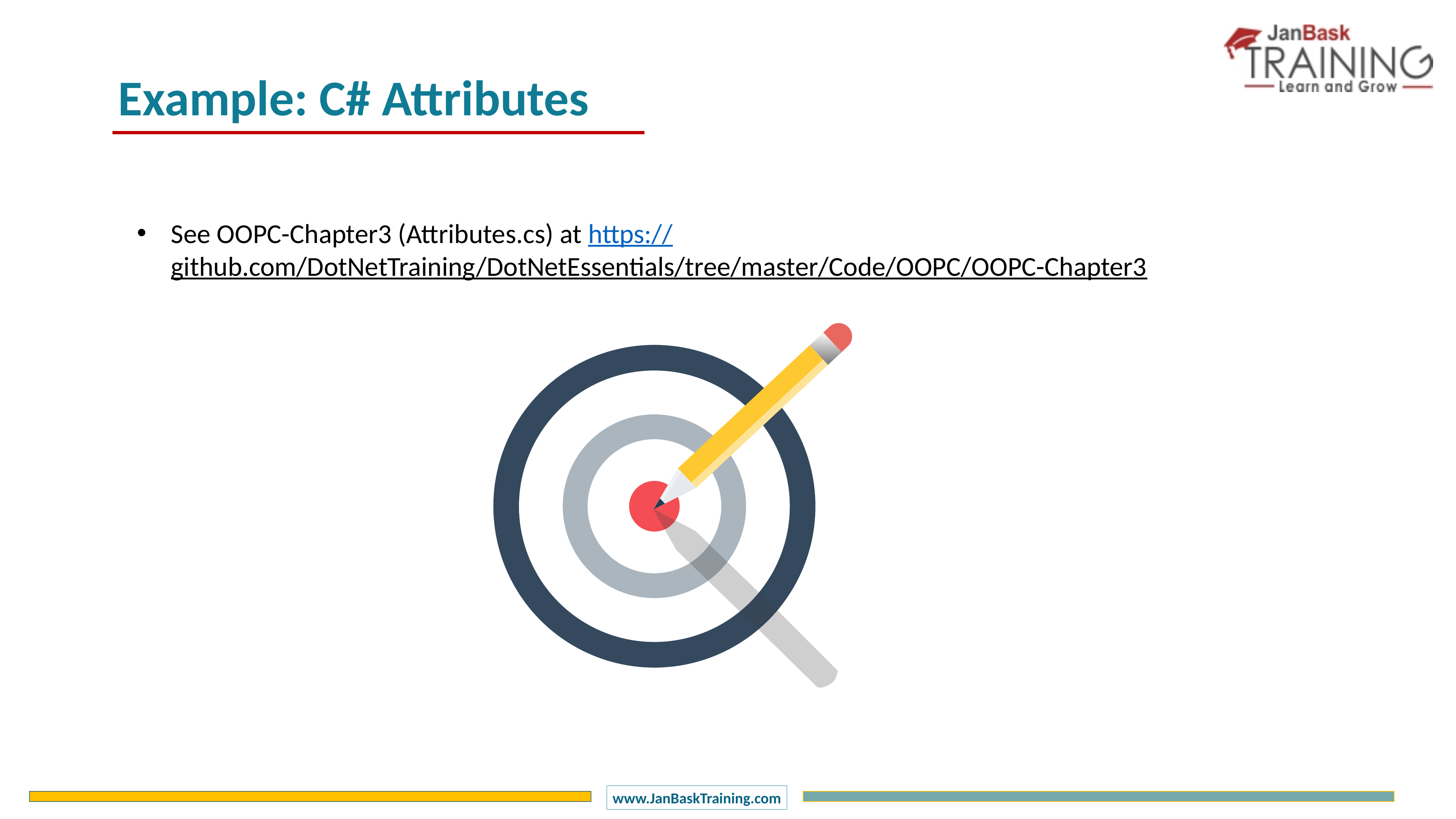

Example: C# Attributes
See OOPC-Chapter3 (Attributes.cs) at https://github.com/DotNetTraining/DotNetEssentials/tree/master/Code/OOPC/OOPC-Chapter3